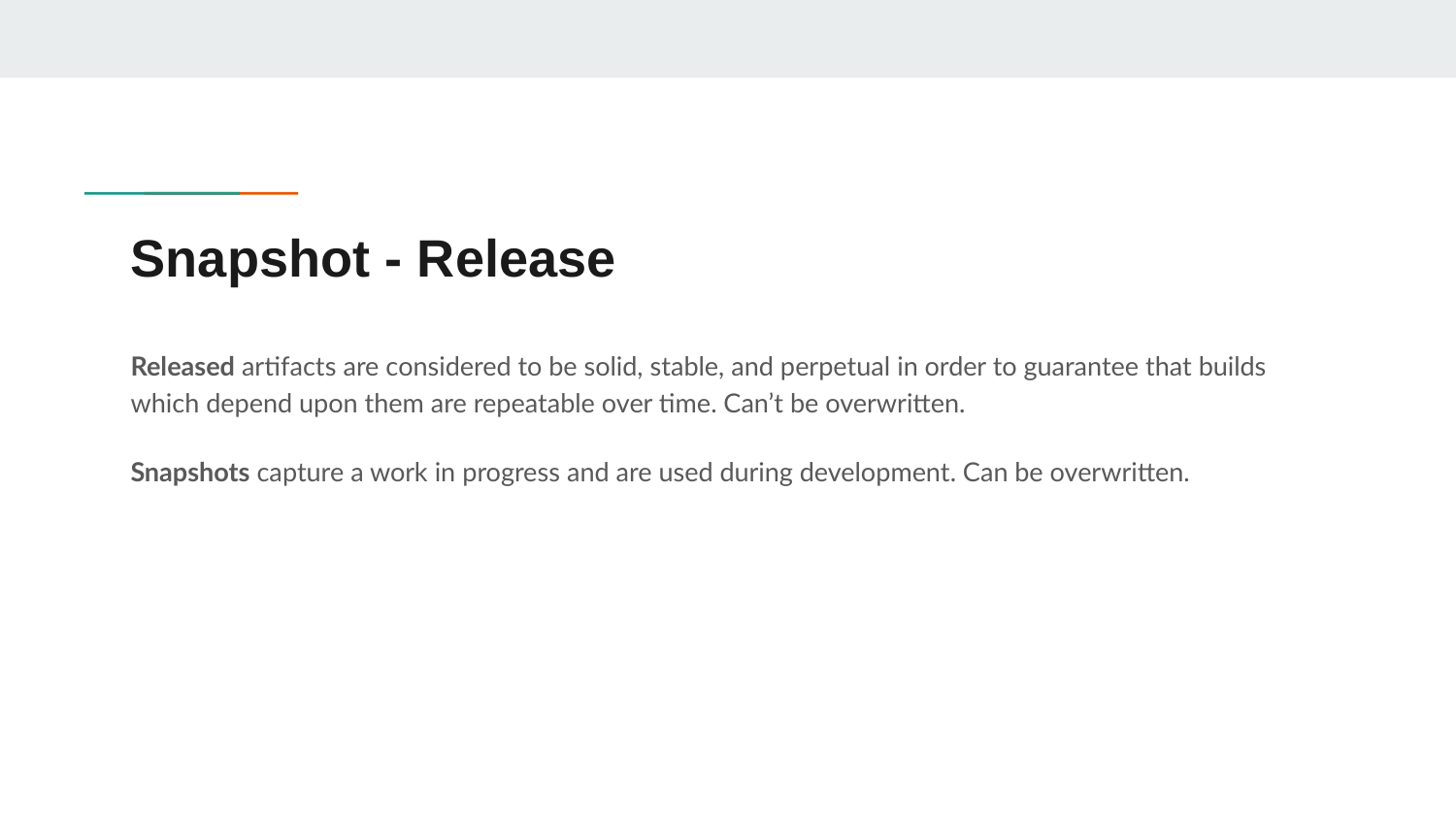

# Snapshot - Release
Released artifacts are considered to be solid, stable, and perpetual in order to guarantee that builds which depend upon them are repeatable over time. Can’t be overwritten.
Snapshots capture a work in progress and are used during development. Can be overwritten.